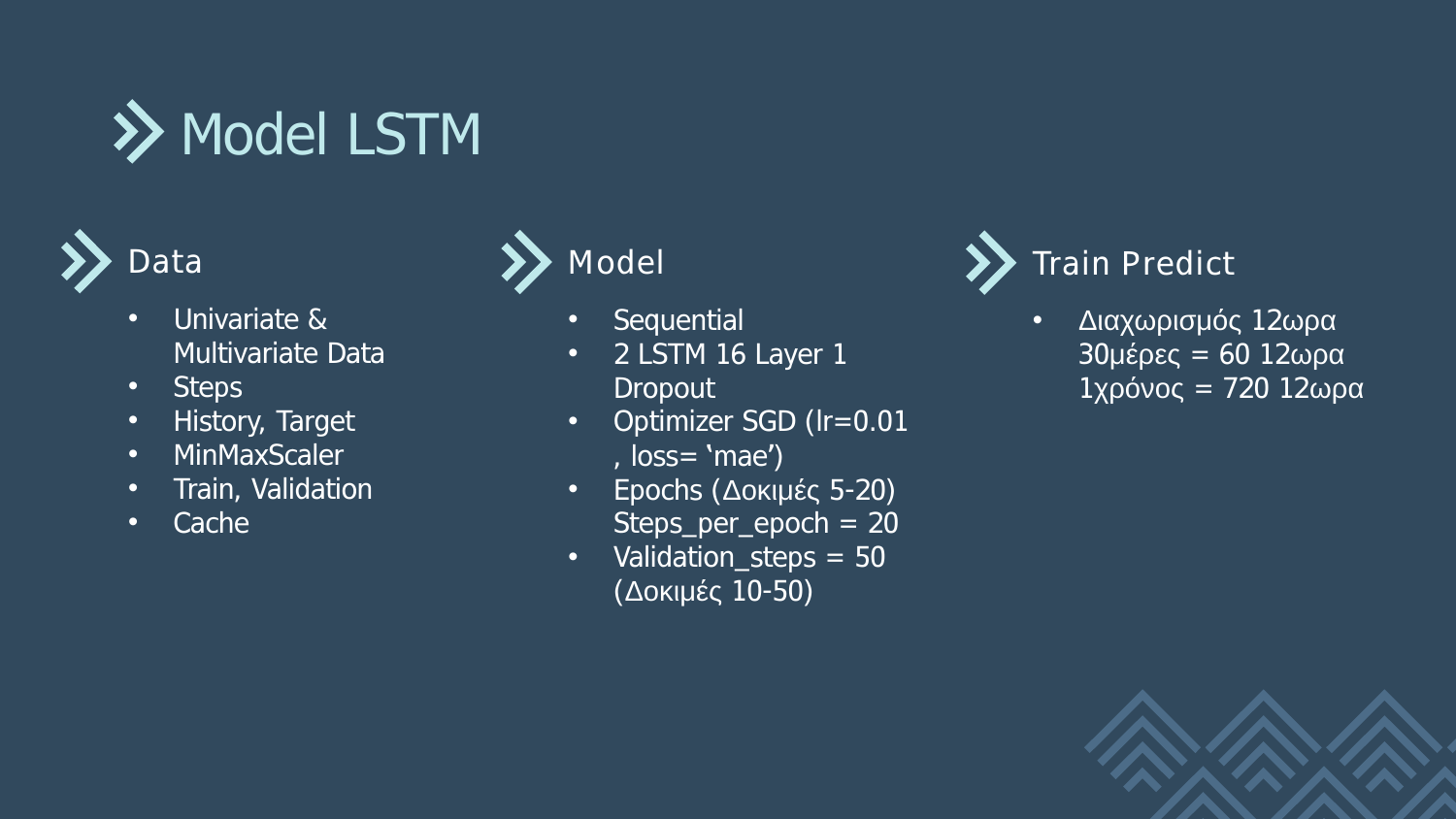

# Model LSTM
Data

Model

Train Predict

Univariate & Multivariate Data
Steps
History, Target
MinMaxScaler
Train, Validation
Cache
Sequential
2 LSTM 16 Layer 1 Dropout
Optimizer SGD (lr=0.01 , loss= ‘mae’)
Epochs (Δοκιμές 5-20)
Steps_per_epoch = 20
Validation_steps = 50 (Δοκιμές 10-50)
Διαχωρισμός 12ωρα
30μέρες = 60 12ωρα
1χρόνος = 720 12ωρα